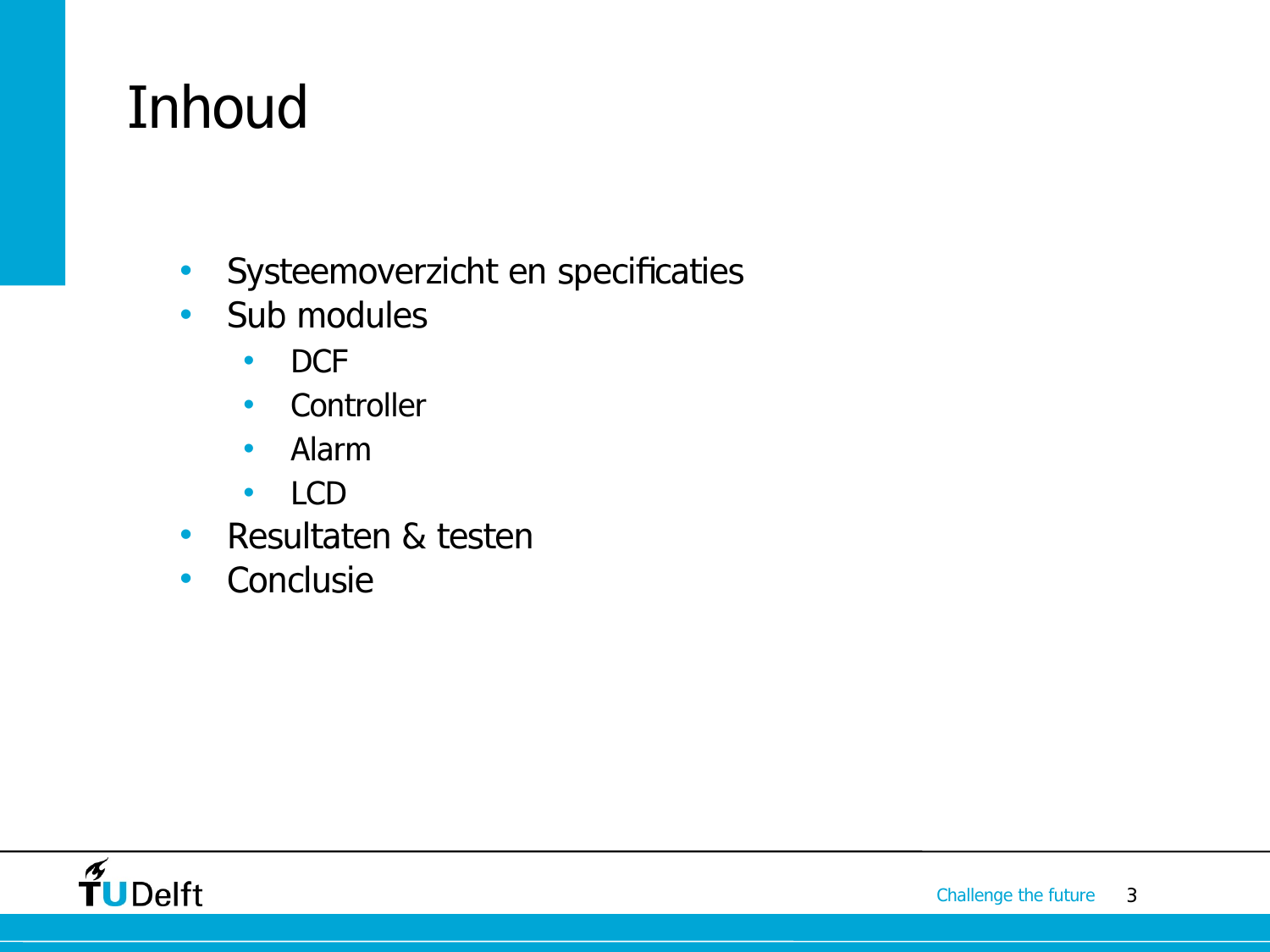

Inhoud
Systeemoverzicht en specificaties
Sub modules
DCF
Controller
Alarm
LCD
Resultaten & testen
Conclusie